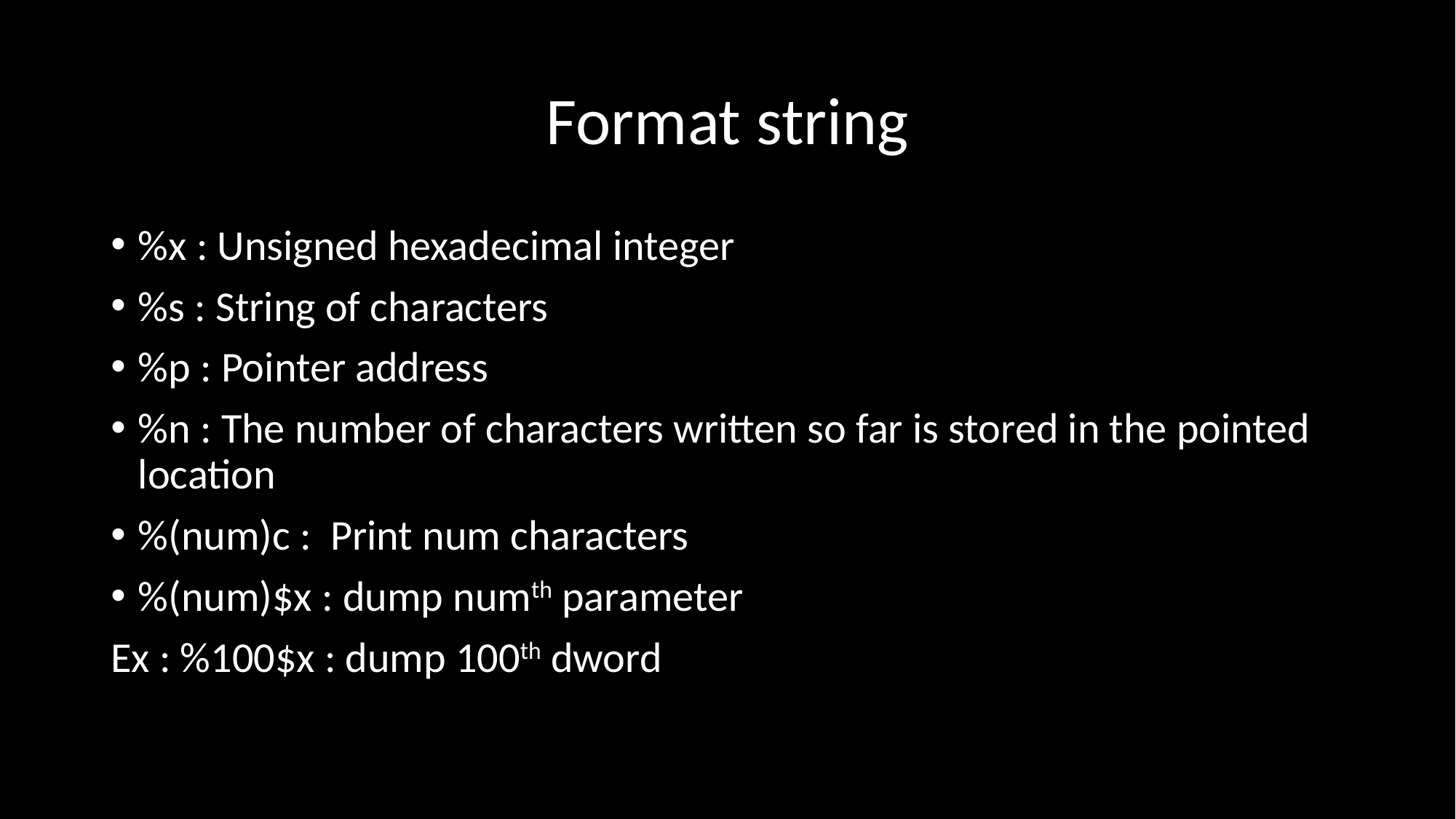

# Format string
%x : Unsigned hexadecimal integer
%s : String of characters
%p : Pointer address
%n : The number of characters written so far is stored in the pointed location
%(num)c :  Print num characters
%(num)$x : dump numth parameter
Ex : %100$x : dump 100th dword